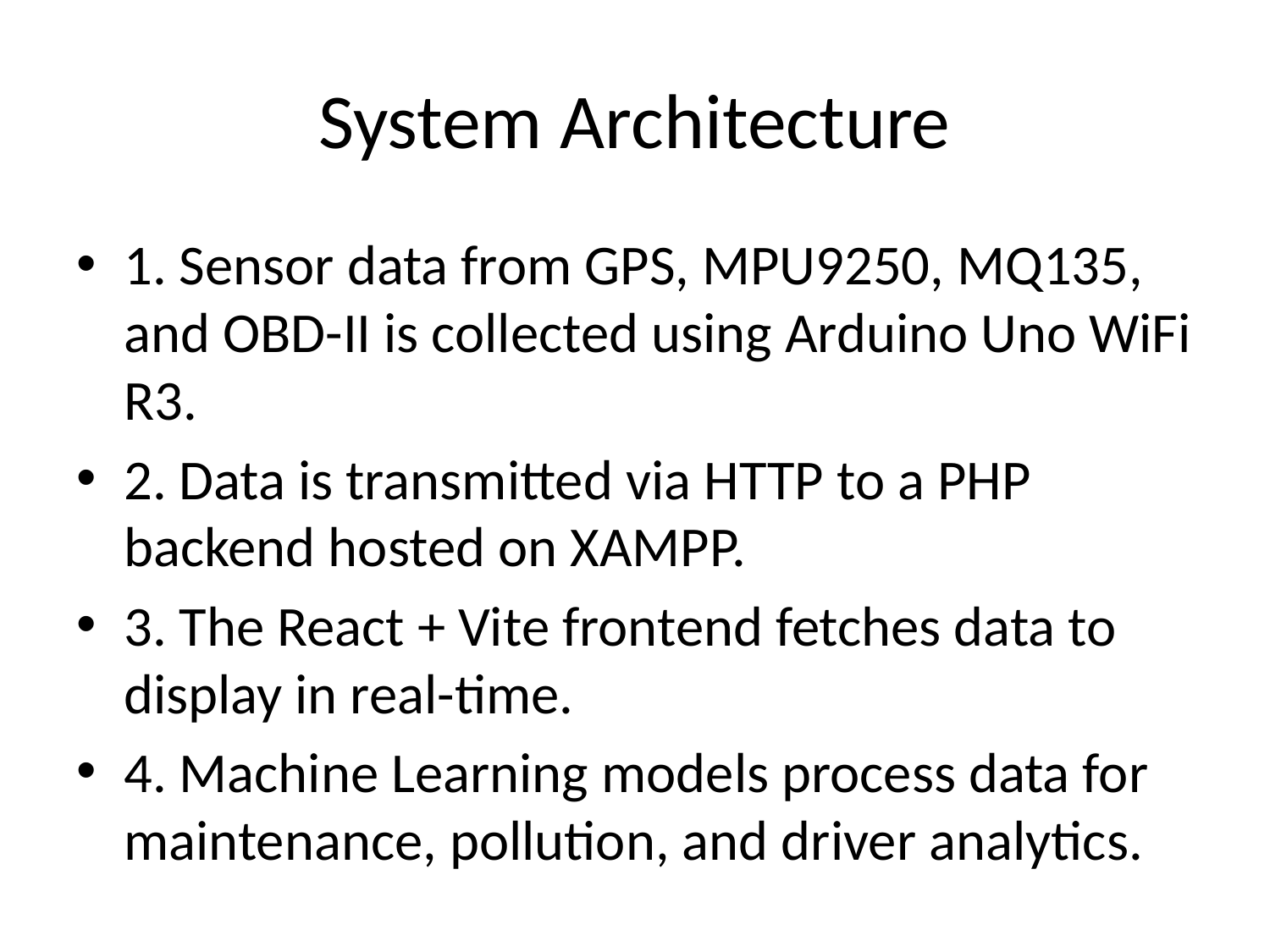

# System Architecture
1. Sensor data from GPS, MPU9250, MQ135, and OBD-II is collected using Arduino Uno WiFi R3.
2. Data is transmitted via HTTP to a PHP backend hosted on XAMPP.
3. The React + Vite frontend fetches data to display in real-time.
4. Machine Learning models process data for maintenance, pollution, and driver analytics.